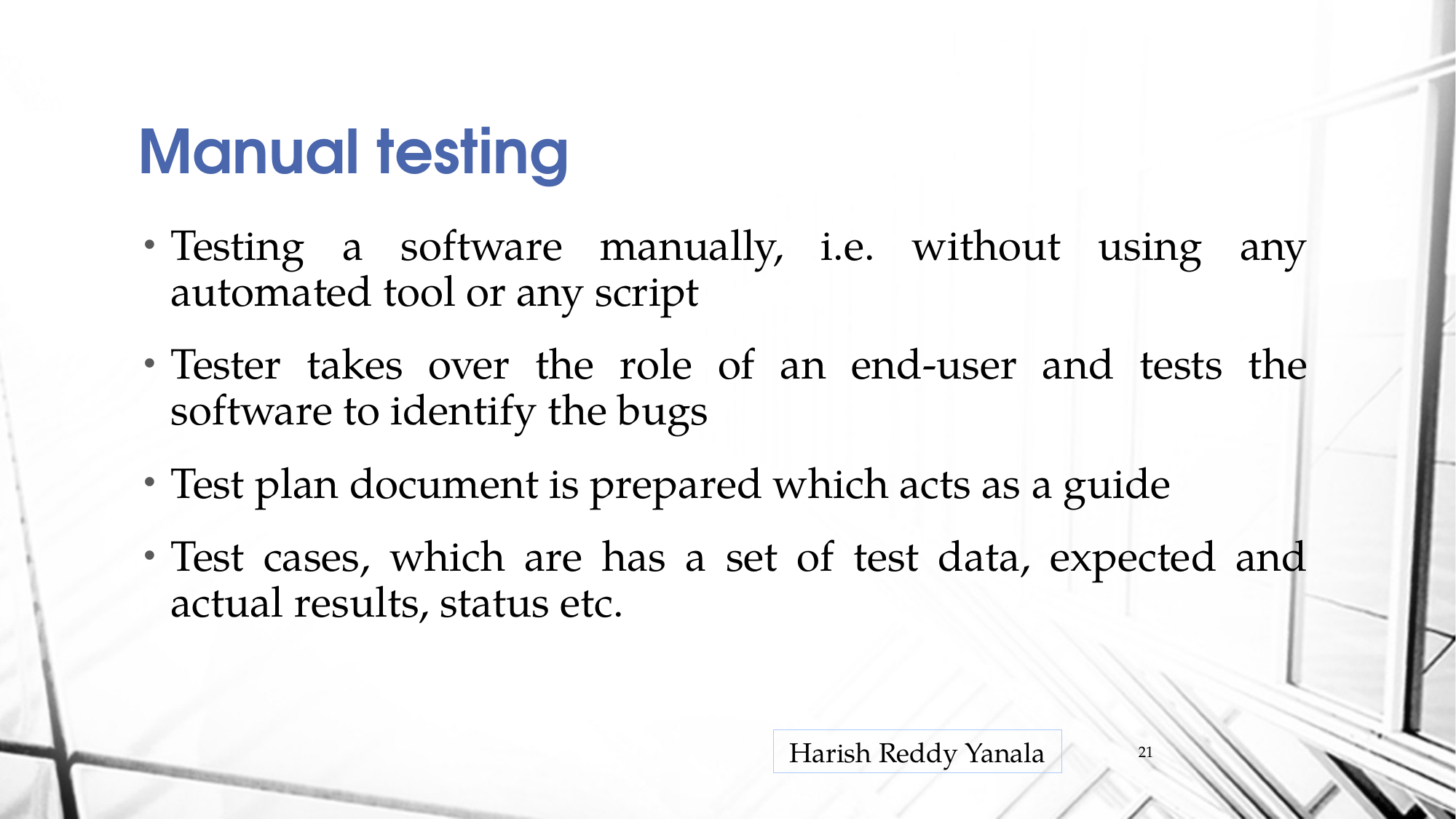

# Manual testing
Testing a software manually, i.e. without using any automated tool or any script
Tester takes over the role of an end-user and tests the software to identify the bugs
Test plan document is prepared which acts as a guide
Test cases, which are has a set of test data, expected and actual results, status etc.
Harish Reddy Yanala
21